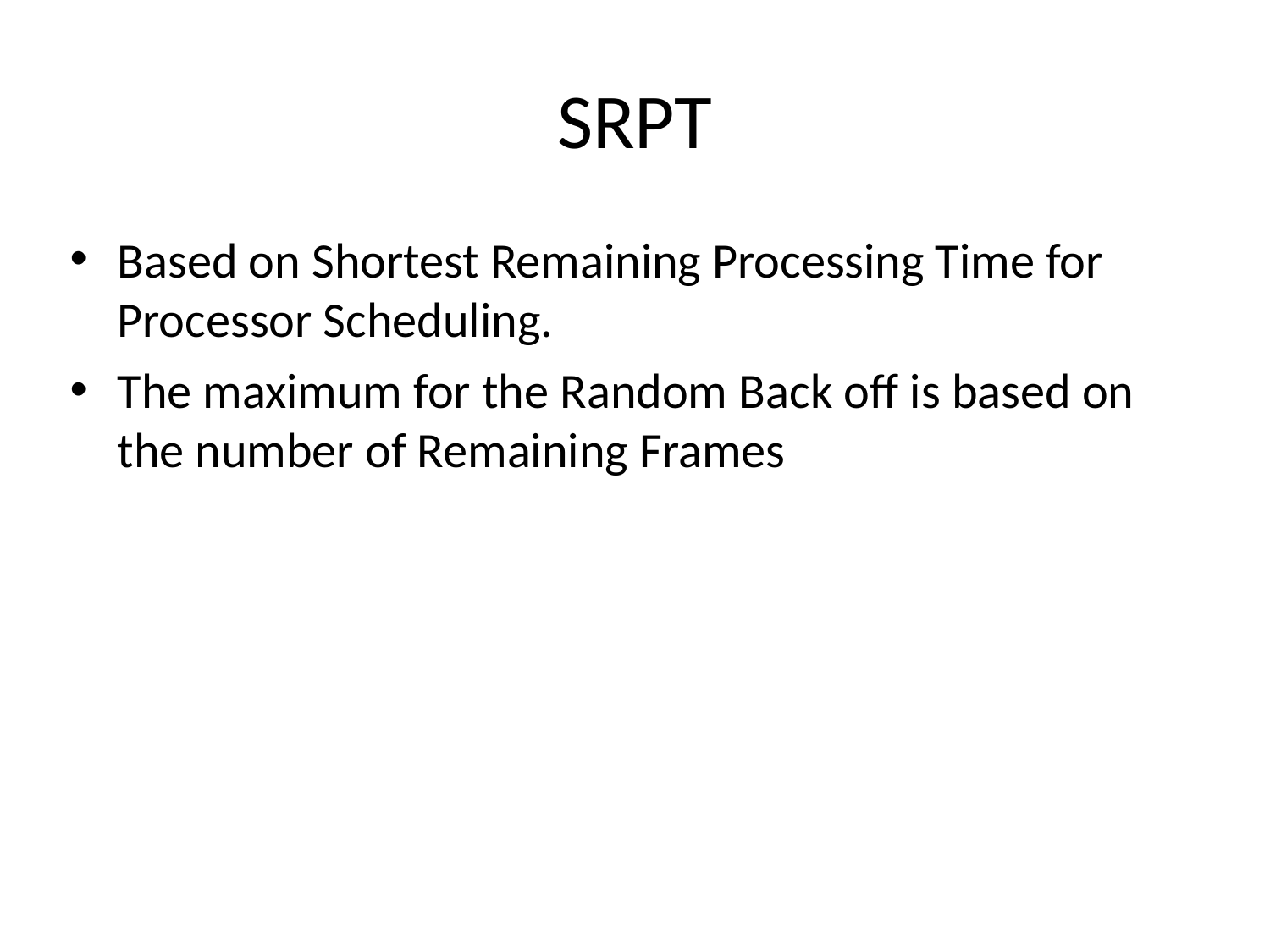

# SRPT
Based on Shortest Remaining Processing Time for Processor Scheduling.
The maximum for the Random Back off is based on the number of Remaining Frames